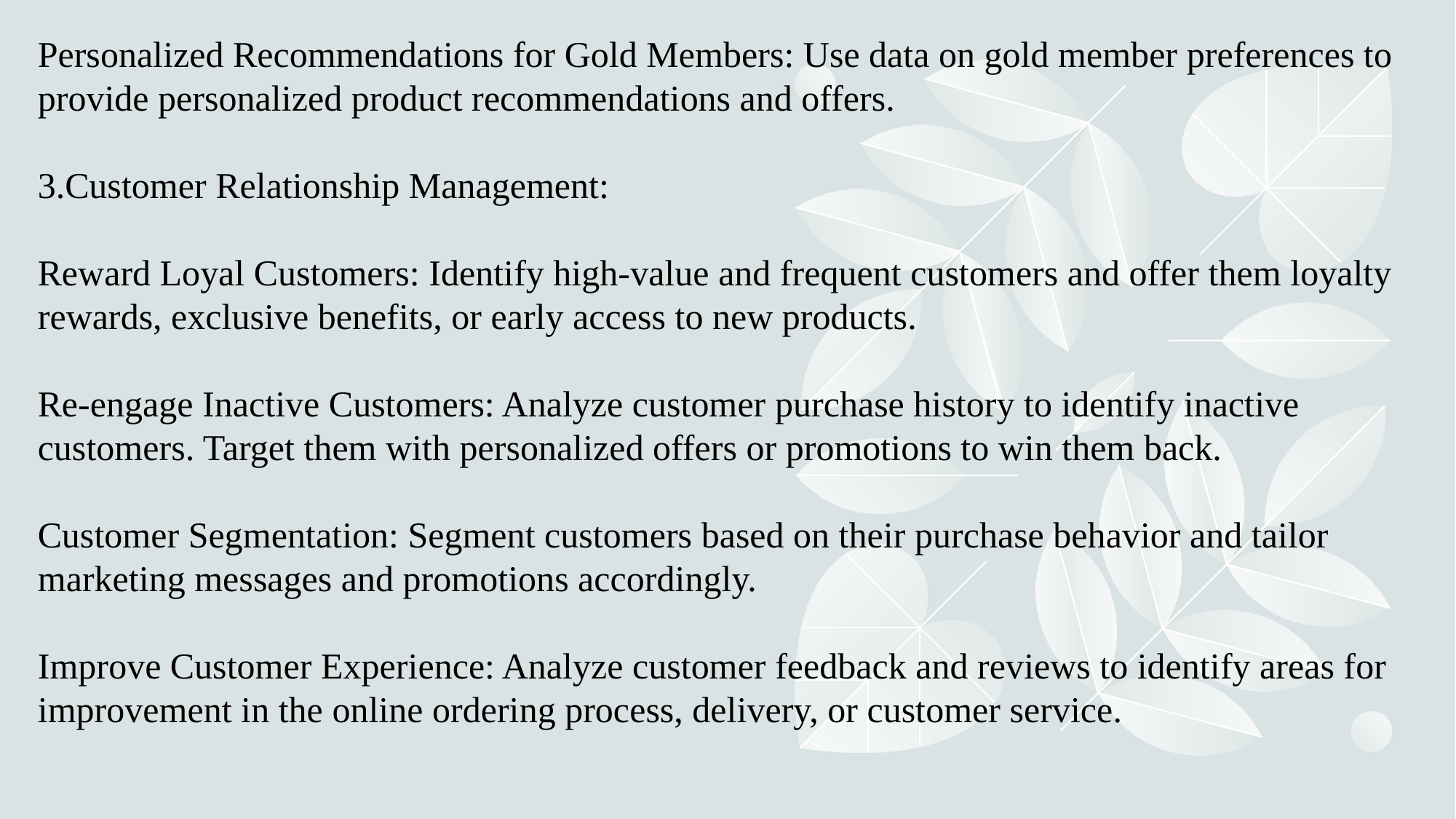

Personalized Recommendations for Gold Members: Use data on gold member preferences to provide personalized product recommendations and offers.

3.Customer Relationship Management:

Reward Loyal Customers: Identify high-value and frequent customers and offer them loyalty rewards, exclusive benefits, or early access to new products.

Re-engage Inactive Customers: Analyze customer purchase history to identify inactive customers. Target them with personalized offers or promotions to win them back.

Customer Segmentation: Segment customers based on their purchase behavior and tailor marketing messages and promotions accordingly.

Improve Customer Experience: Analyze customer feedback and reviews to identify areas for improvement in the online ordering process, delivery, or customer service.